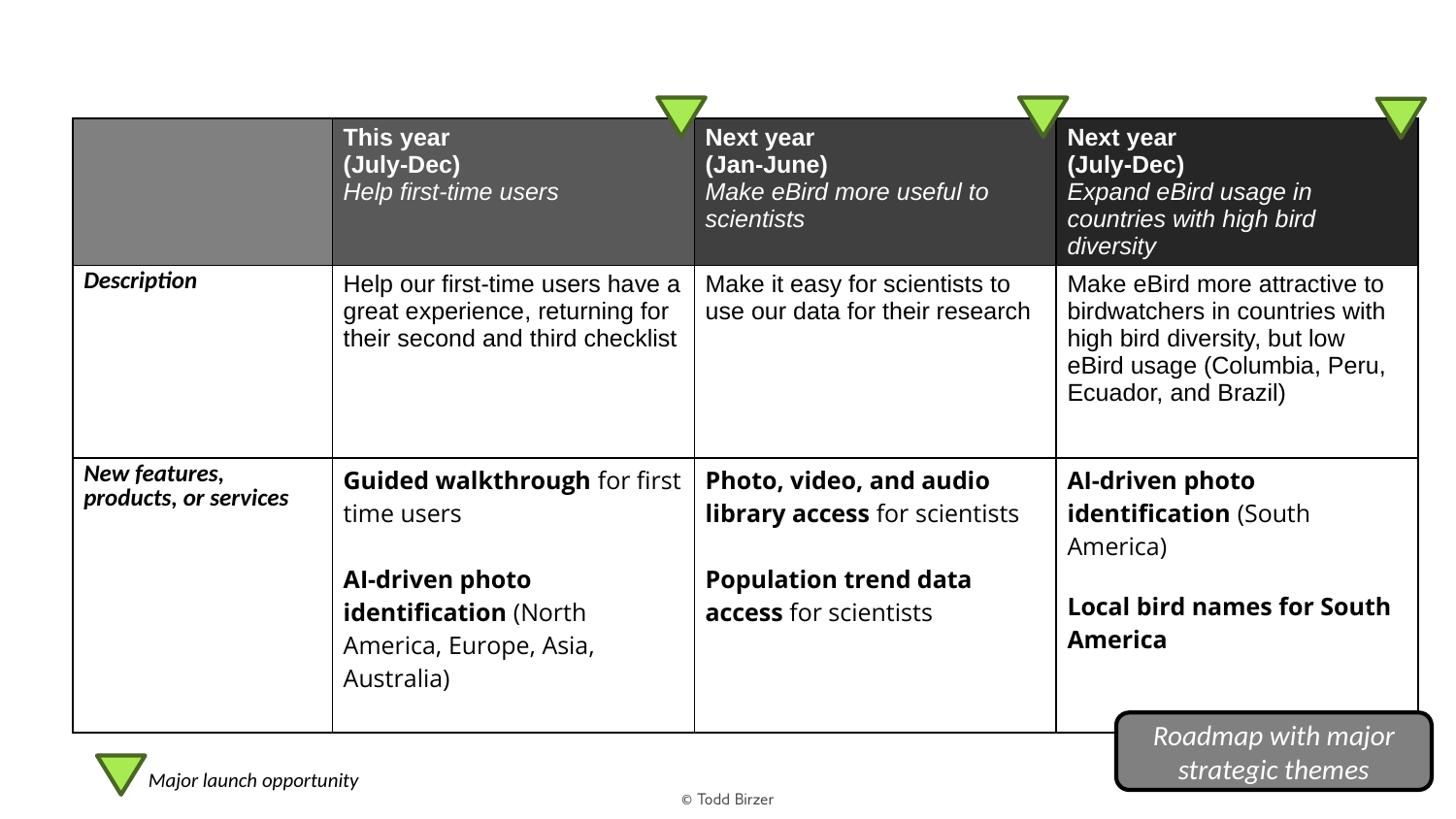

|  | This year (July-Dec) Help first-time users | Next year (Jan-June) Make eBird more useful to scientists | Next year (July-Dec) Expand eBird usage in countries with high bird diversity |
| --- | --- | --- | --- |
| Description | Help our first-time users have a great experience, returning for their second and third checklist | Make it easy for scientists to use our data for their research | Make eBird more attractive to birdwatchers in countries with high bird diversity, but low eBird usage (Columbia, Peru, Ecuador, and Brazil) |
| New features, products, or services | Guided walkthrough for first time users AI-driven photo identification (North America, Europe, Asia, Australia) | Photo, video, and audio library access for scientists Population trend data access for scientists | AI-driven photo identification (South America) Local bird names for South America |
Roadmap with major strategic themes

Major launch opportunity